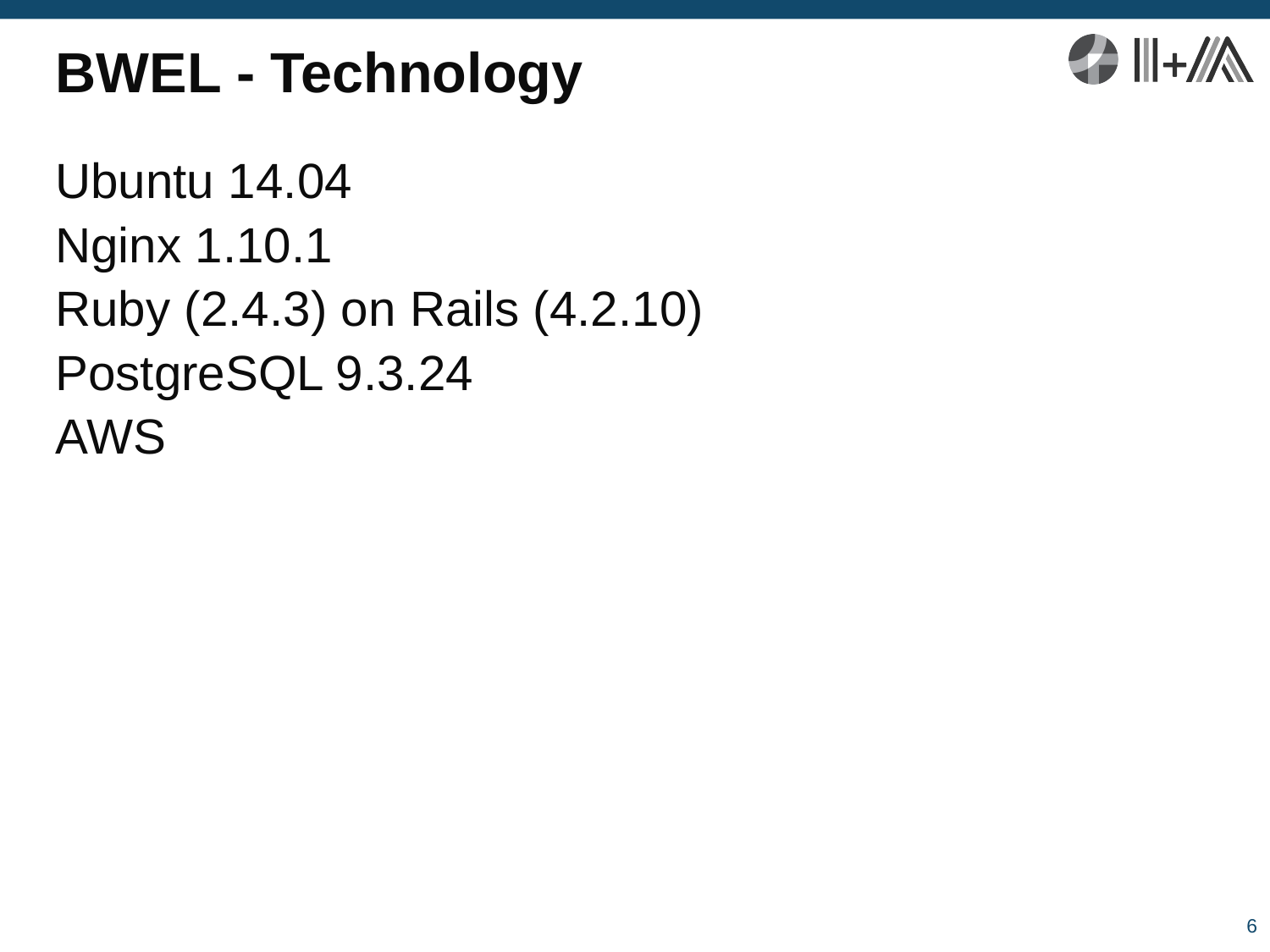

# BWEL - Technology
Ubuntu 14.04
Nginx 1.10.1
Ruby (2.4.3) on Rails (4.2.10)
PostgreSQL 9.3.24
AWS

6